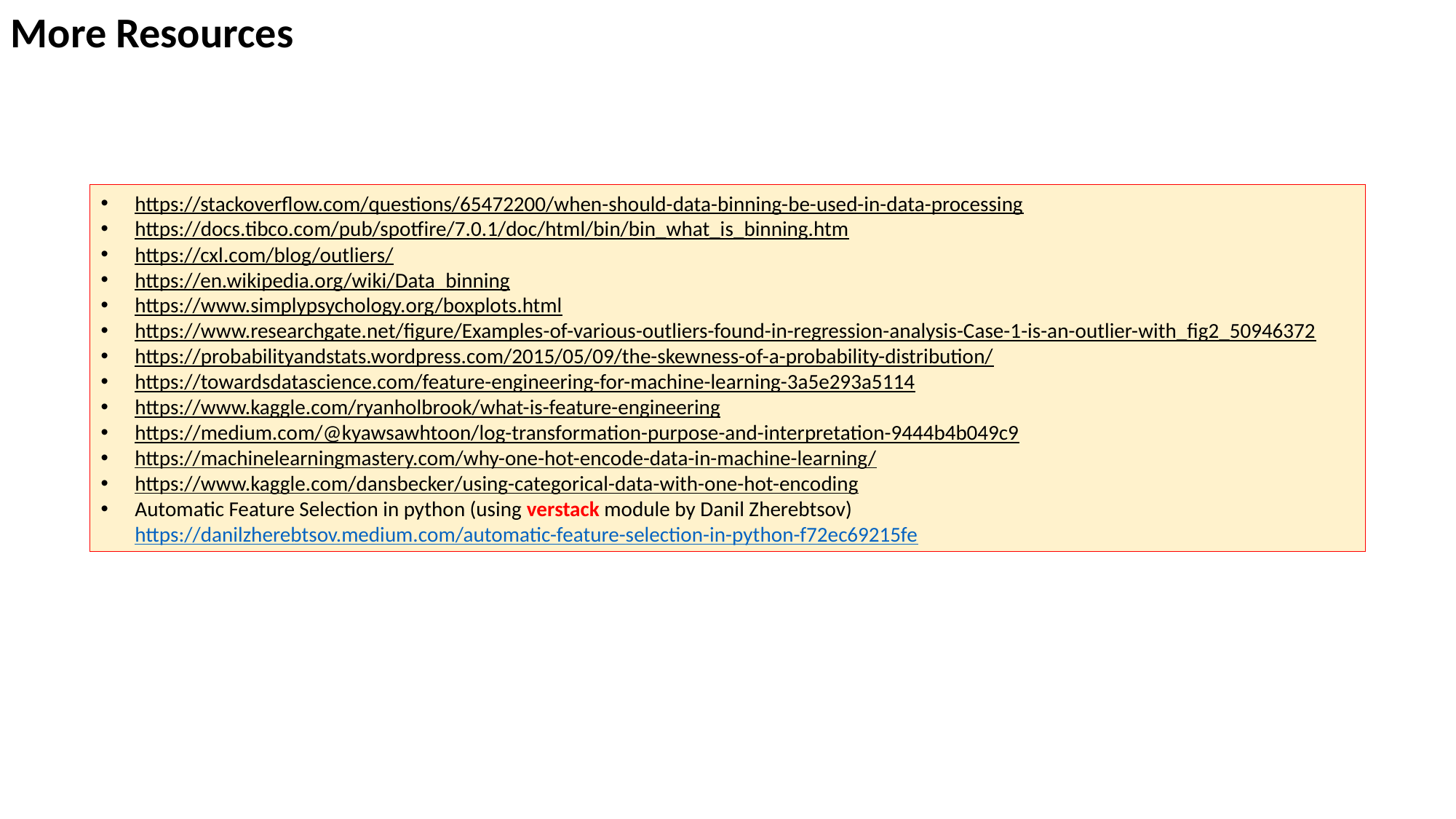

More Resources
https://stackoverflow.com/questions/65472200/when-should-data-binning-be-used-in-data-processing
https://docs.tibco.com/pub/spotfire/7.0.1/doc/html/bin/bin_what_is_binning.htm
https://cxl.com/blog/outliers/
https://en.wikipedia.org/wiki/Data_binning
https://www.simplypsychology.org/boxplots.html
https://www.researchgate.net/figure/Examples-of-various-outliers-found-in-regression-analysis-Case-1-is-an-outlier-with_fig2_50946372
https://probabilityandstats.wordpress.com/2015/05/09/the-skewness-of-a-probability-distribution/
https://towardsdatascience.com/feature-engineering-for-machine-learning-3a5e293a5114
https://www.kaggle.com/ryanholbrook/what-is-feature-engineering
https://medium.com/@kyawsawhtoon/log-transformation-purpose-and-interpretation-9444b4b049c9
https://machinelearningmastery.com/why-one-hot-encode-data-in-machine-learning/
https://www.kaggle.com/dansbecker/using-categorical-data-with-one-hot-encoding
Automatic Feature Selection in python (using verstack module by Danil Zherebtsov)
https://danilzherebtsov.medium.com/automatic-feature-selection-in-python-f72ec69215fe